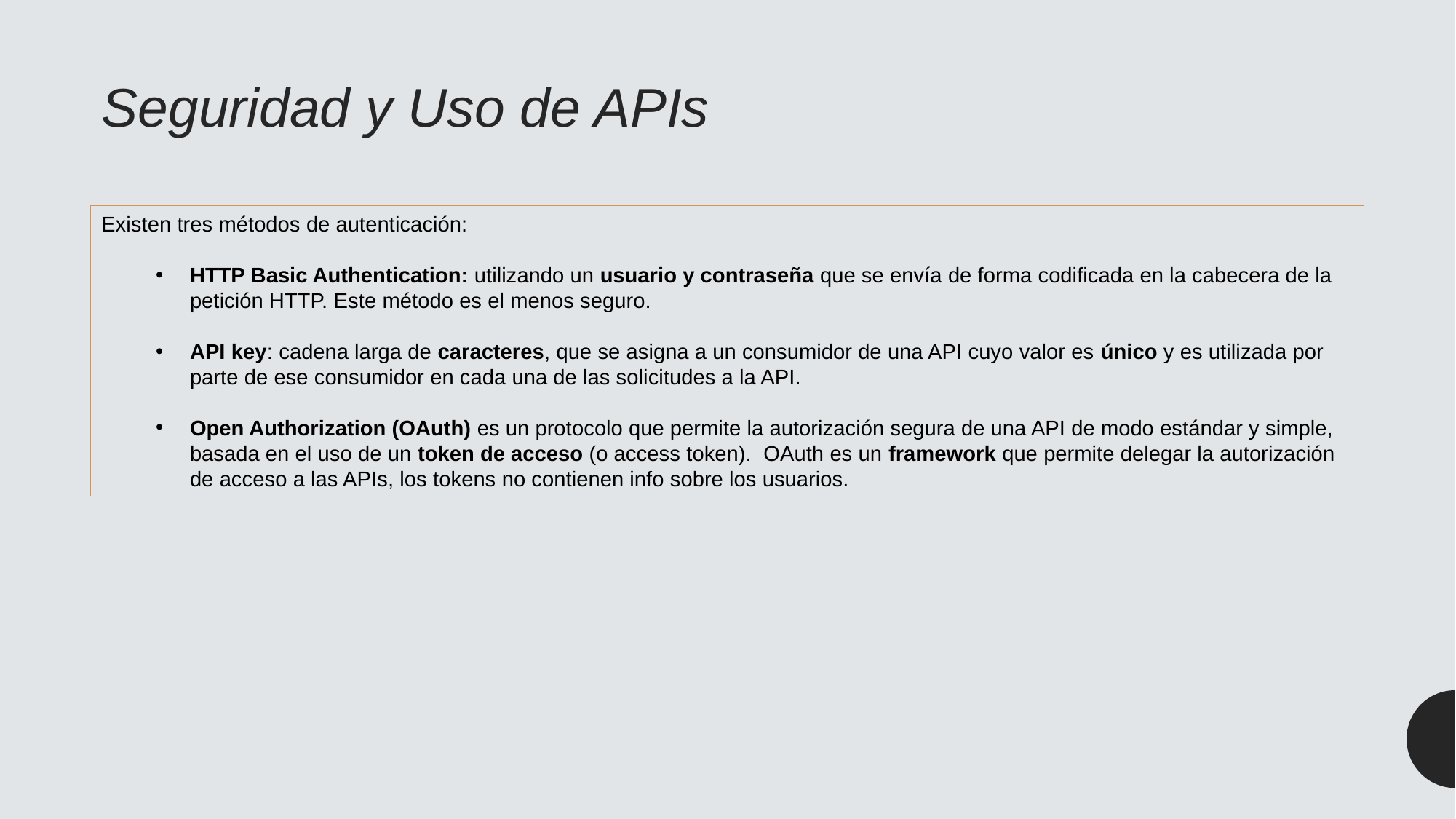

Seguridad y Uso de APIs
Existen tres métodos de autenticación:

HTTP Basic Authentication: utilizando un usuario y contraseña que se envía de forma codificada en la cabecera de la petición HTTP. Este método es el menos seguro.

API key: cadena larga de caracteres, que se asigna a un consumidor de una API cuyo valor es único y es utilizada por parte de ese consumidor en cada una de las solicitudes a la API.

Open Authorization (OAuth) es un protocolo que permite la autorización segura de una API de modo estándar y simple, basada en el uso de un token de acceso (o access token).  OAuth es un framework que permite delegar la autorización de acceso a las APIs, los tokens no contienen info sobre los usuarios.